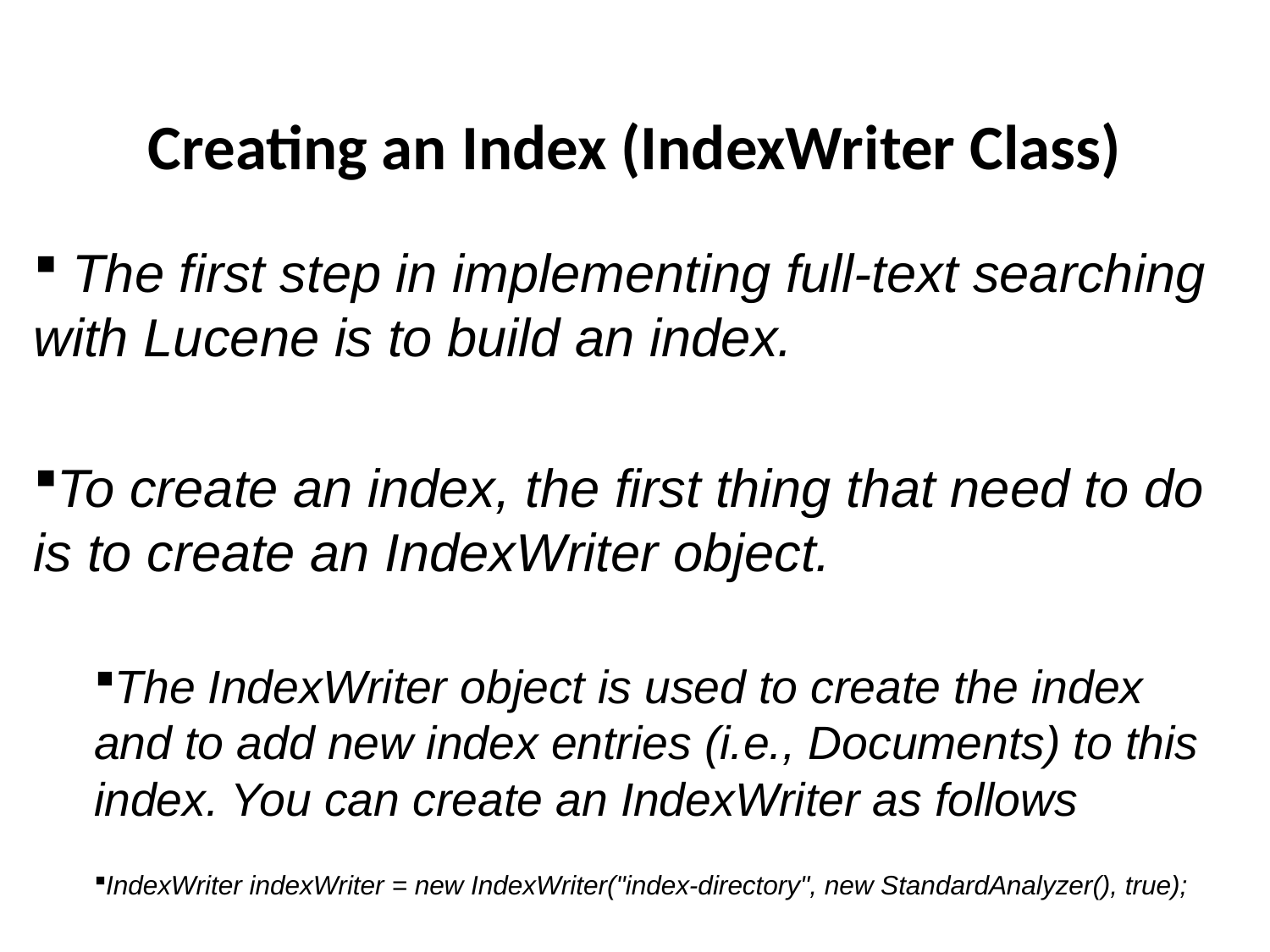

# Creating an Index (IndexWriter Class)
 The first step in implementing full-text searching with Lucene is to build an index.

To create an index, the first thing that need to do is to create an IndexWriter object.

The IndexWriter object is used to create the index and to add new index entries (i.e., Documents) to this index. You can create an IndexWriter as follows

IndexWriter indexWriter = new IndexWriter("index-directory", new StandardAnalyzer(), true);